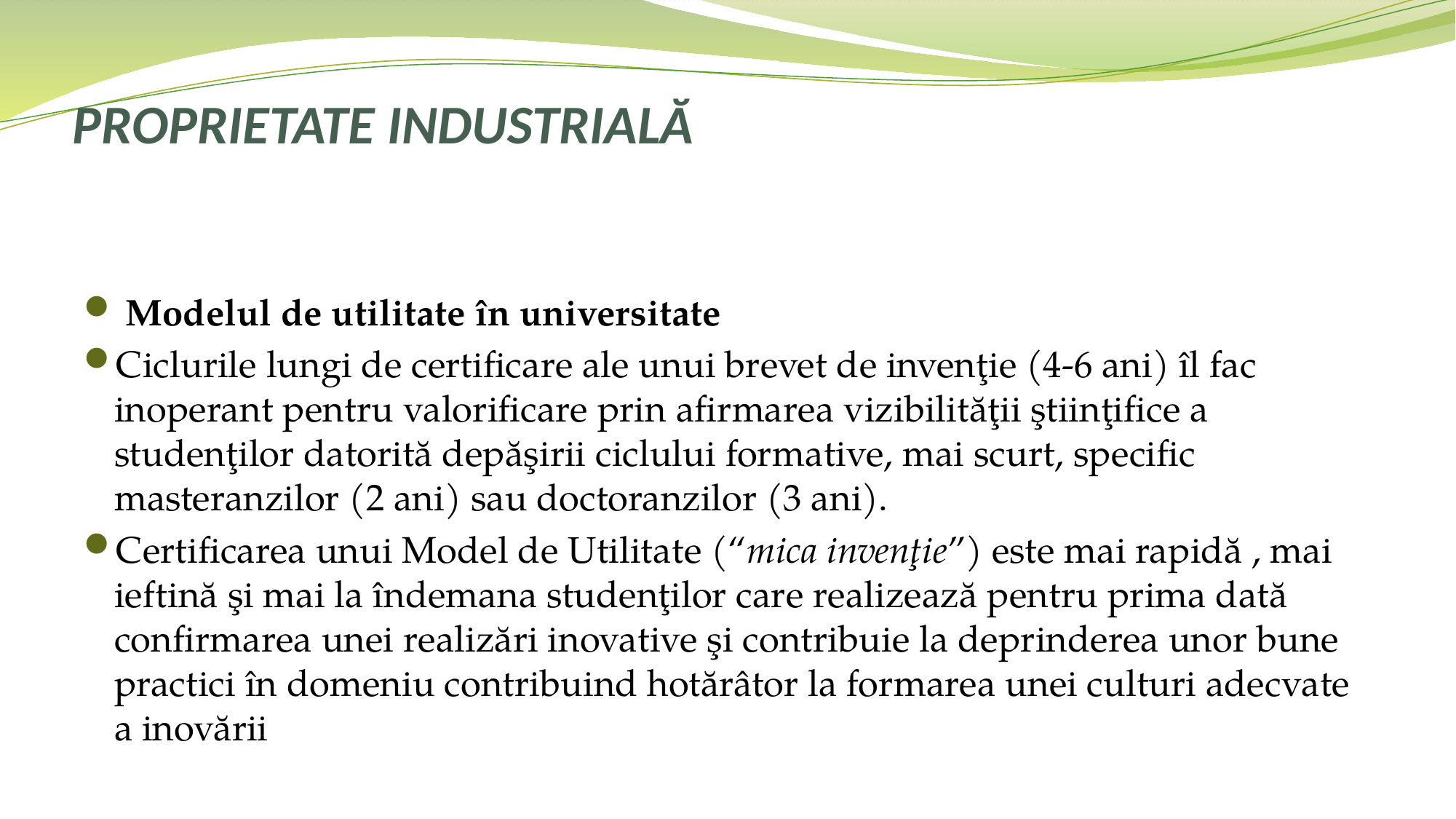

# PROPRIETATE INDUSTRIALĂ

 Modelul de utilitate în universitate
Ciclurile lungi de certificare ale unui brevet de invenţie (4-6 ani) îl fac inoperant pentru valorificare prin afirmarea vizibilităţii ştiinţifice a studenţilor datorită depăşirii ciclului formative, mai scurt, specific masteranzilor (2 ani) sau doctoranzilor (3 ani).
Certificarea unui Model de Utilitate (“mica invenţie”) este mai rapidă , mai ieftină şi mai la îndemana studenţilor care realizează pentru prima dată confirmarea unei realizări inovative şi contribuie la deprinderea unor bune practici în domeniu contribuind hotărâtor la formarea unei culturi adecvate a inovării